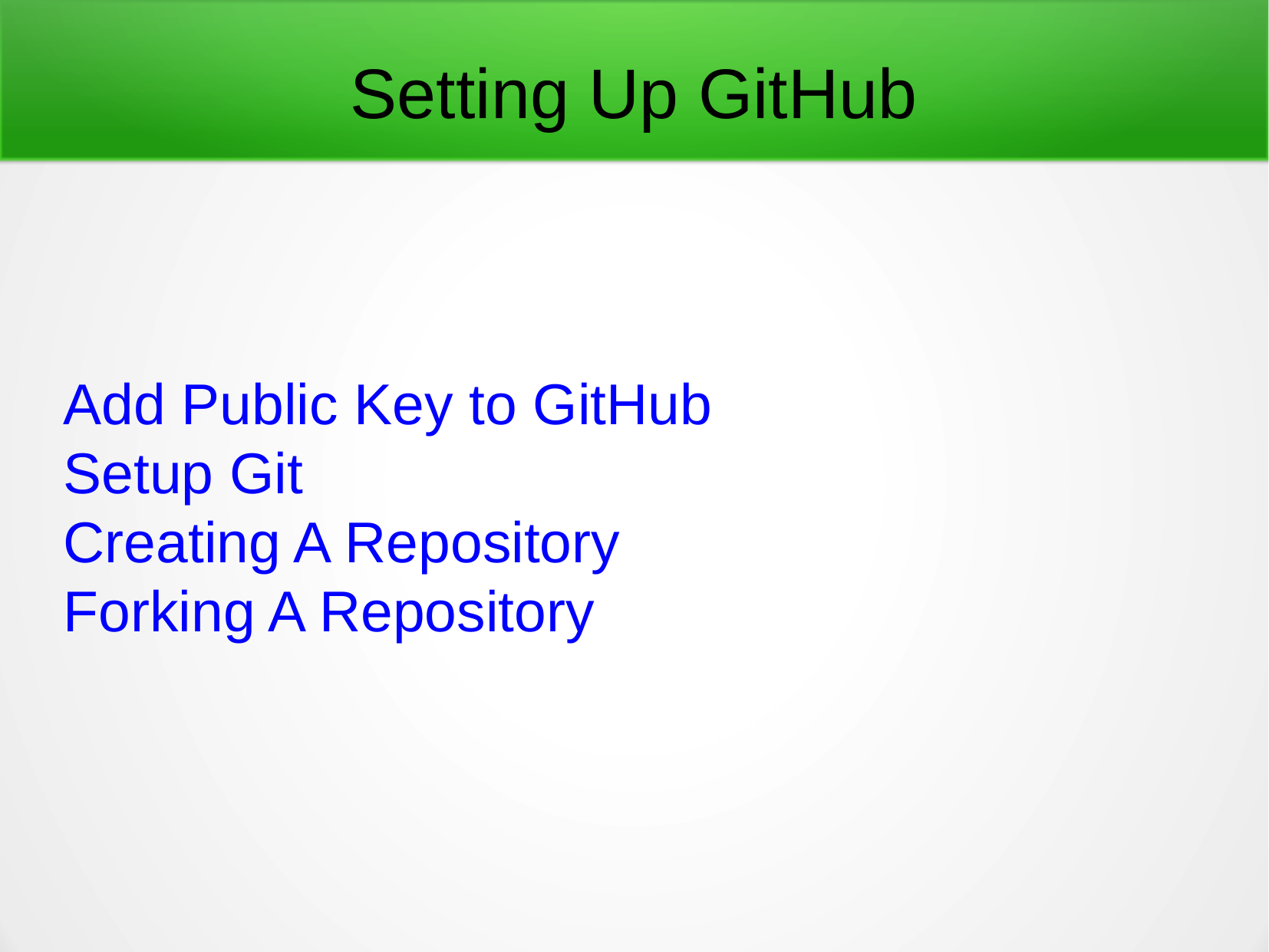

Setting Up GitHub
Add Public Key to GitHub
Setup Git
Creating A Repository
Forking A Repository